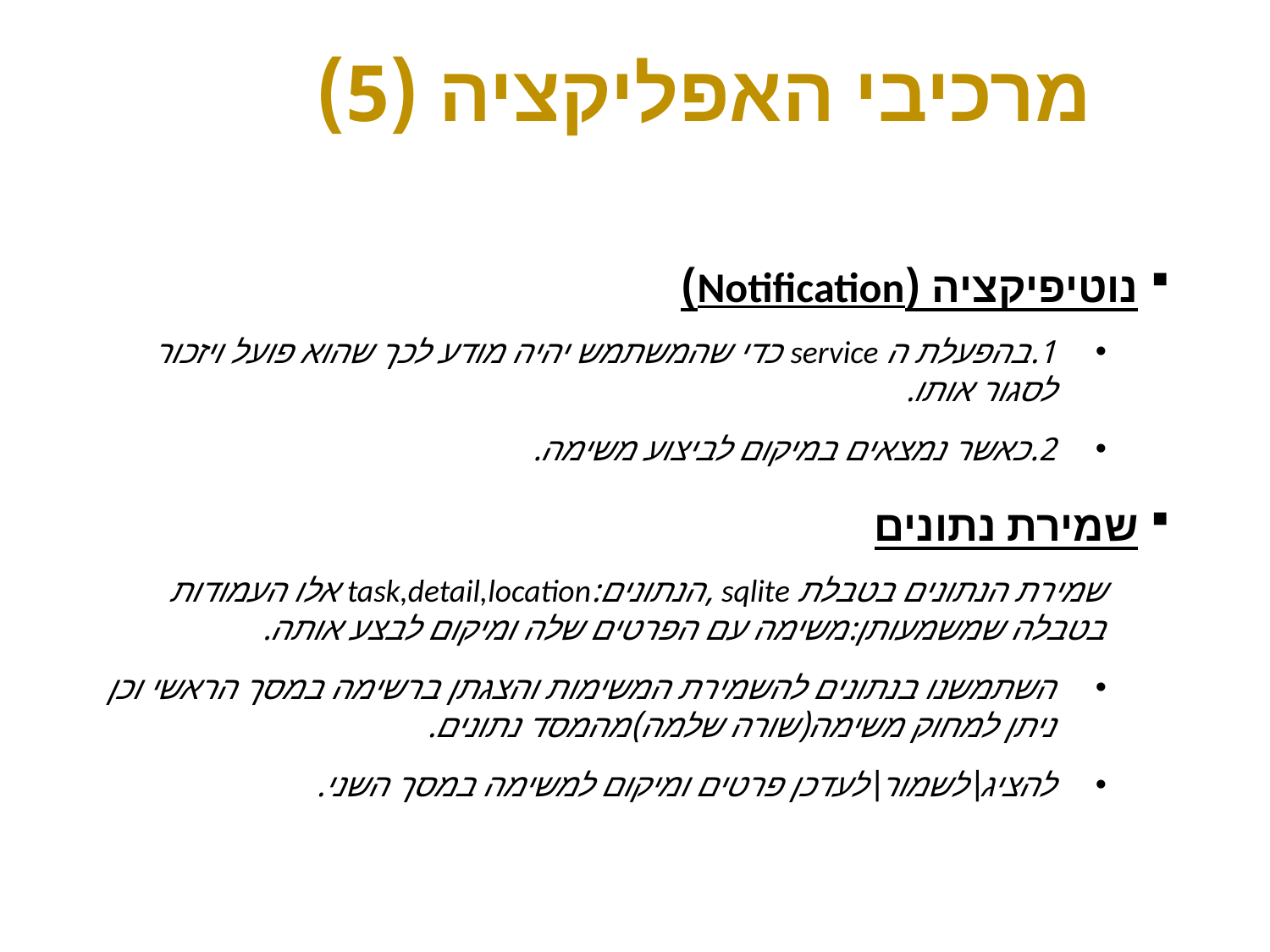

# מרכיבי האפליקציה (5)
נוטיפיקציה (Notification)
1.בהפעלת ה service כדי שהמשתמש יהיה מודע לכך שהוא פועל ויזכור לסגור אותו.
2.כאשר נמצאים במיקום לביצוע משימה.
שמירת נתונים
שמירת הנתונים בטבלת sqlite ,הנתונים:task,detail,location אלו העמודות בטבלה שמשמעותן:משימה עם הפרטים שלה ומיקום לבצע אותה.
השתמשנו בנתונים להשמירת המשימות והצגתן ברשימה במסך הראשי וכן ניתן למחוק משימה(שורה שלמה)מהמסד נתונים.
להציג\לשמור\לעדכן פרטים ומיקום למשימה במסך השני.